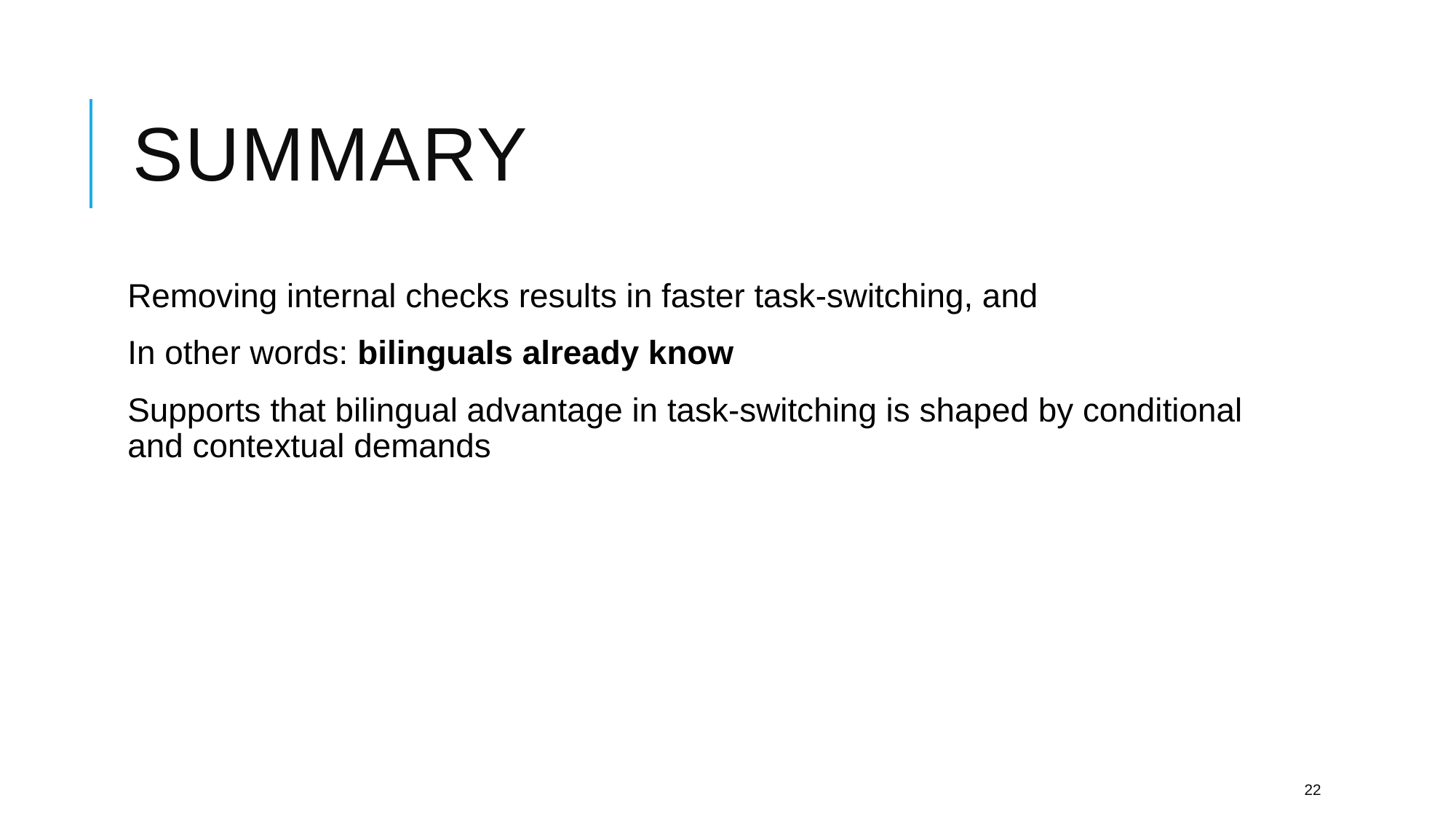

# Summary
Removing internal checks results in faster task-switching, and
In other words: bilinguals already know
Supports that bilingual advantage in task-switching is shaped by conditional and contextual demands
22